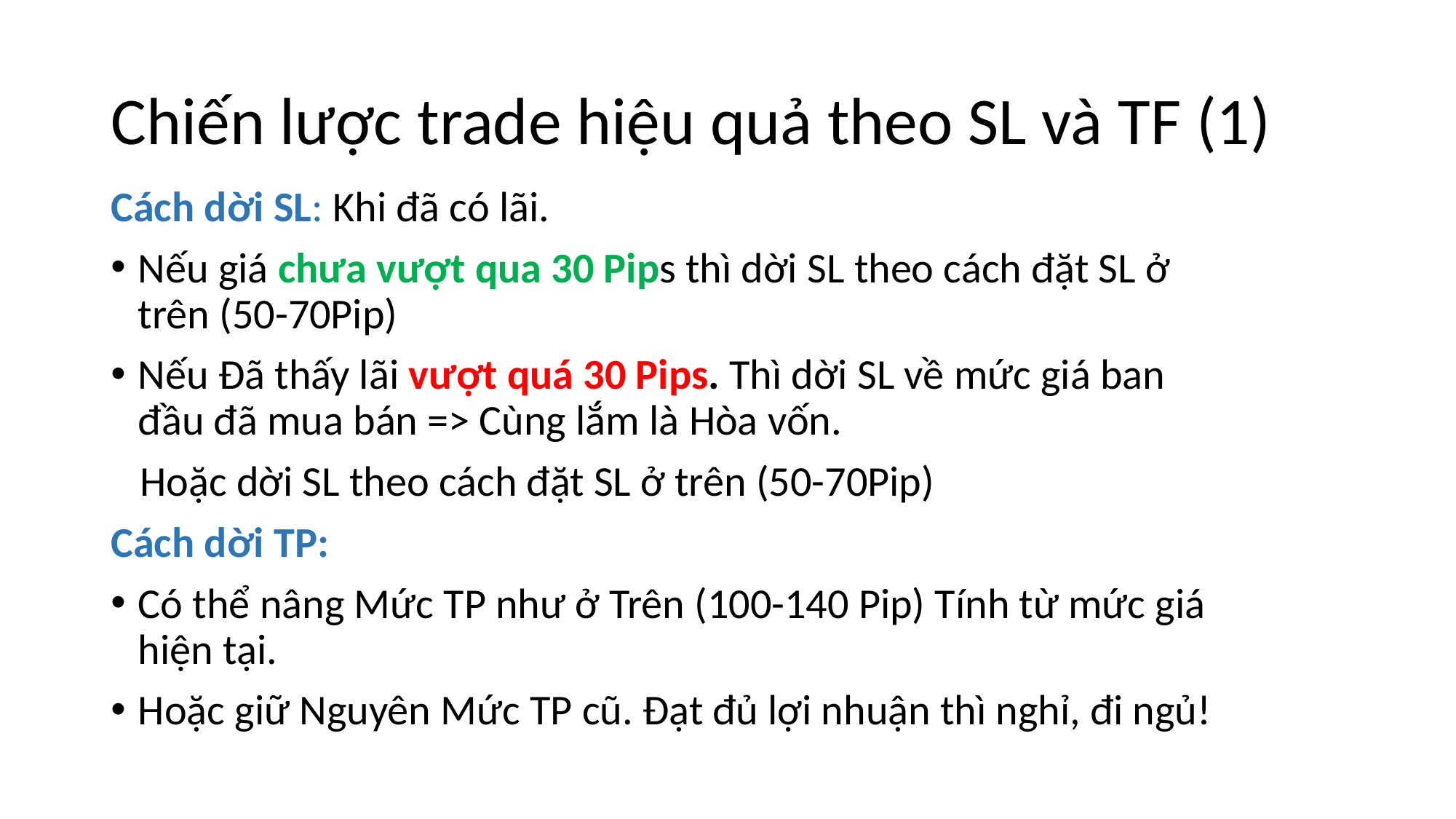

# Chiến lược trade hiệu quả theo SL và TF (1)
Cách dời SL: Khi đã có lãi.
Nếu giá chưa vượt qua 30 Pips thì dời SL theo cách đặt SL ở trên (50-70Pip)
Nếu Đã thấy lãi vượt quá 30 Pips. Thì dời SL về mức giá ban đầu đã mua bán => Cùng lắm là Hòa vốn.
   Hoặc dời SL theo cách đặt SL ở trên (50-70Pip)
Cách dời TP:
Có thể nâng Mức TP như ở Trên (100-140 Pip) Tính từ mức giá hiện tại.
Hoặc giữ Nguyên Mức TP cũ. Đạt đủ lợi nhuận thì nghỉ, đi ngủ!